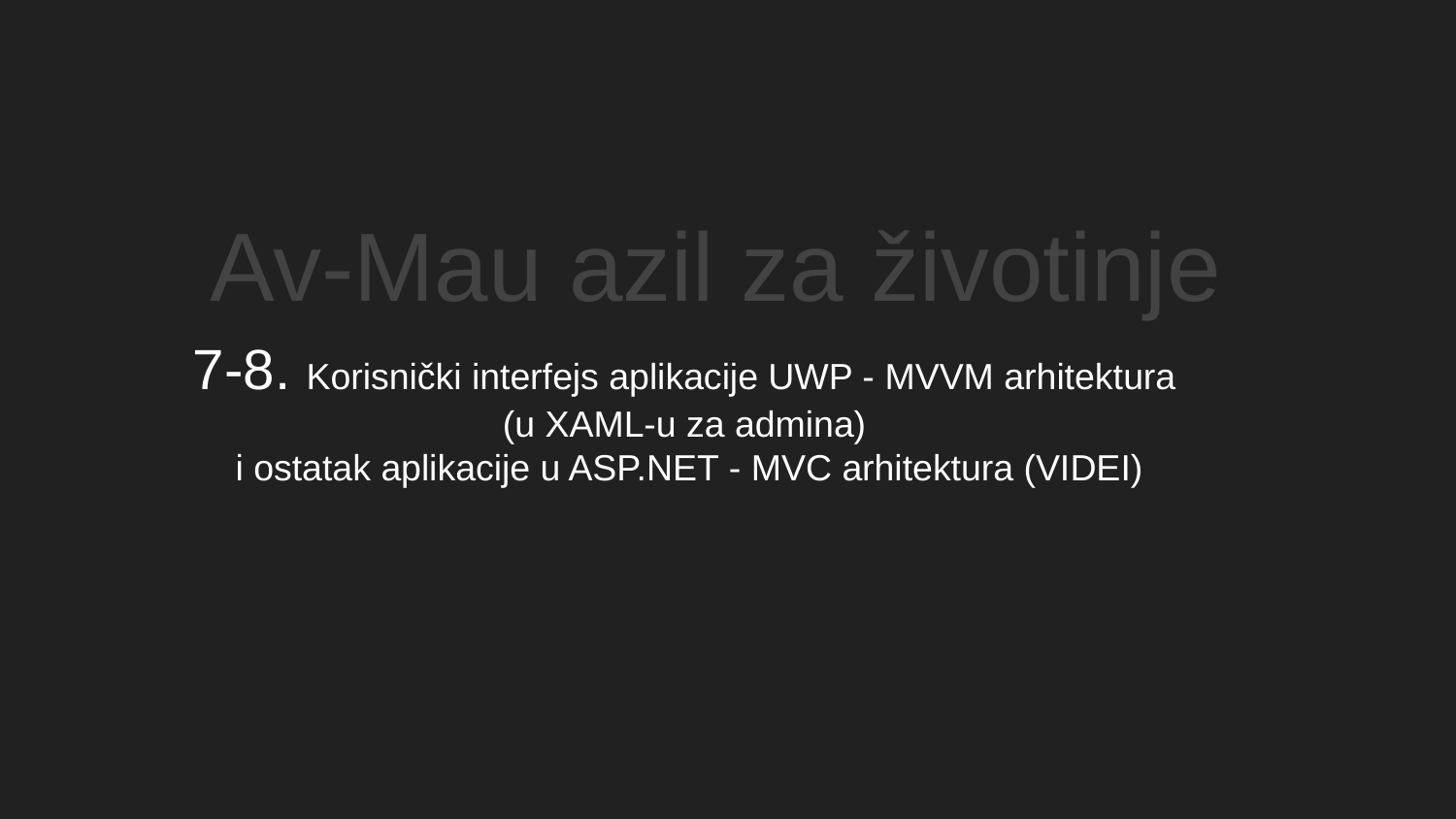

Av-Mau azil za životinje
# 7-8. Korisnički interfejs aplikacije UWP - MVVM arhitektura
(u XAML-u za admina)
i ostatak aplikacije u ASP.NET - MVC arhitektura (VIDEI)